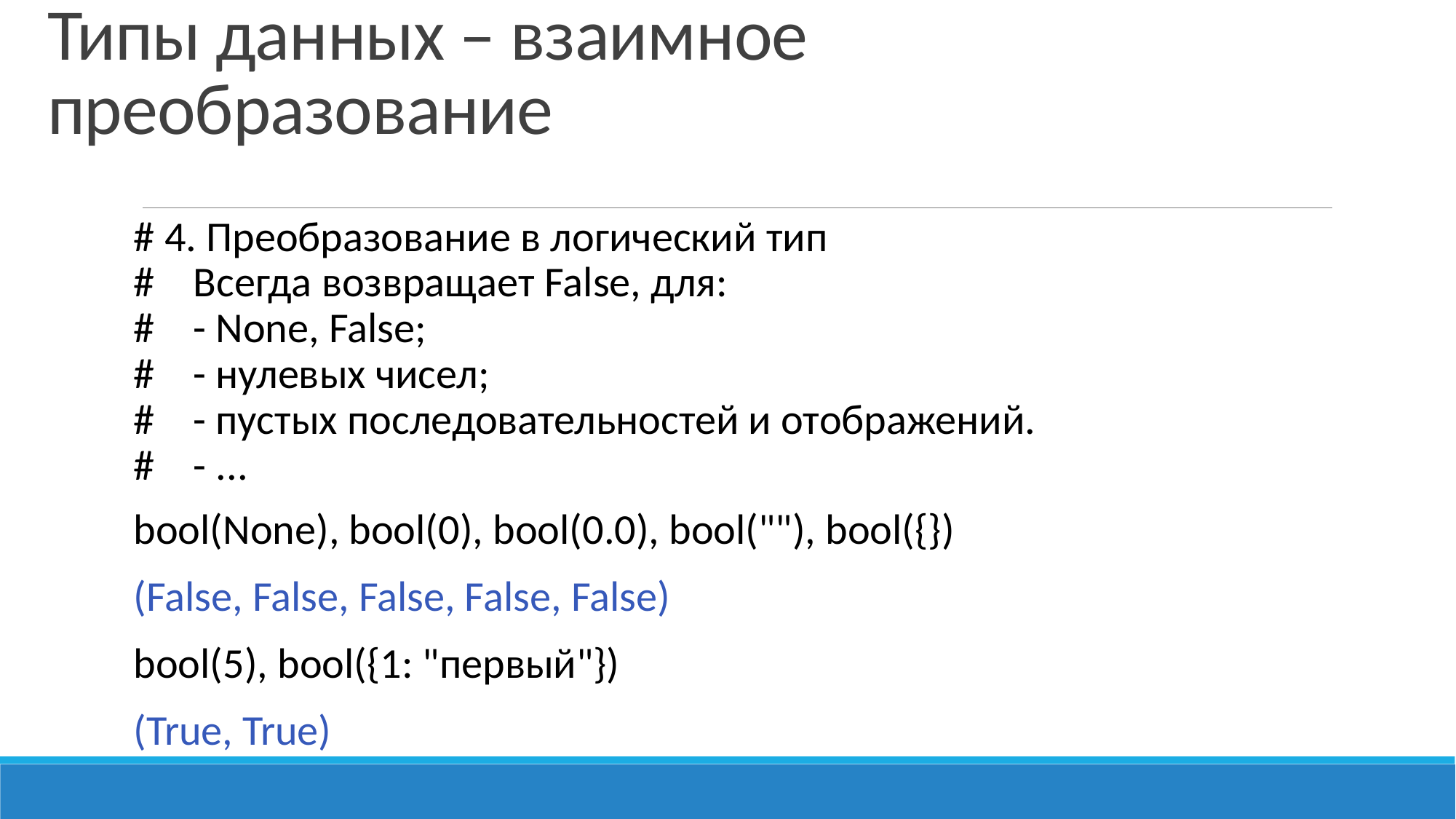

# Типы данных – взаимное преобразование
# 4. Преобразование в логический тип
#    Всегда возвращает False, для:
#    - None, False;
#    - нулевых чисел;
#    - пустых последовательностей и отображений.
#    - ...
bool(None), bool(0), bool(0.0), bool(""), bool({})
(False, False, False, False, False)
bool(5), bool({1: "первый"})
(True, True)